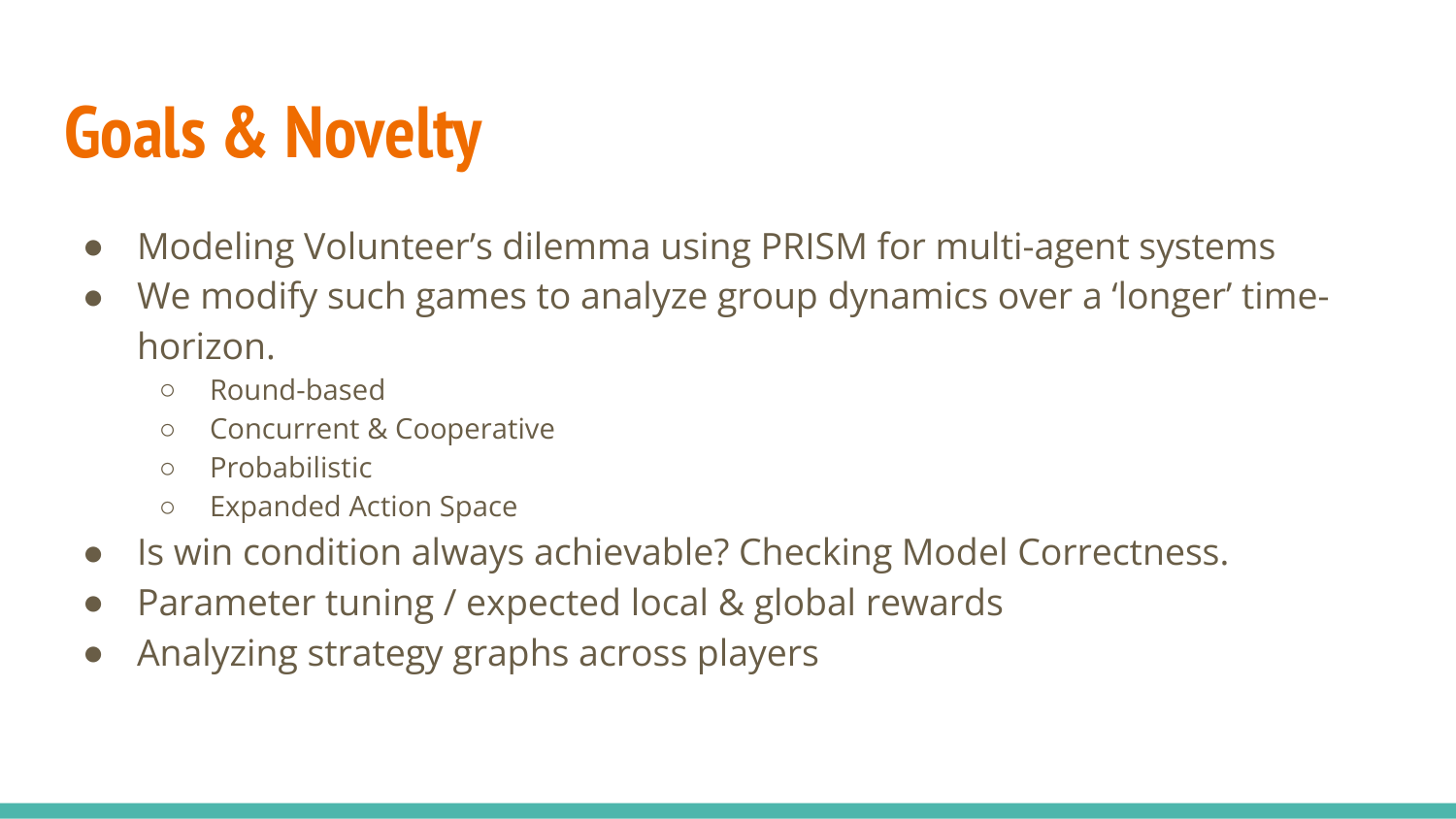

# Goals & Novelty
Modeling Volunteer’s dilemma using PRISM for multi-agent systems
We modify such games to analyze group dynamics over a ‘longer’ time-horizon.
Round-based
Concurrent & Cooperative
Probabilistic
Expanded Action Space
Is win condition always achievable? Checking Model Correctness.
Parameter tuning / expected local & global rewards
Analyzing strategy graphs across players